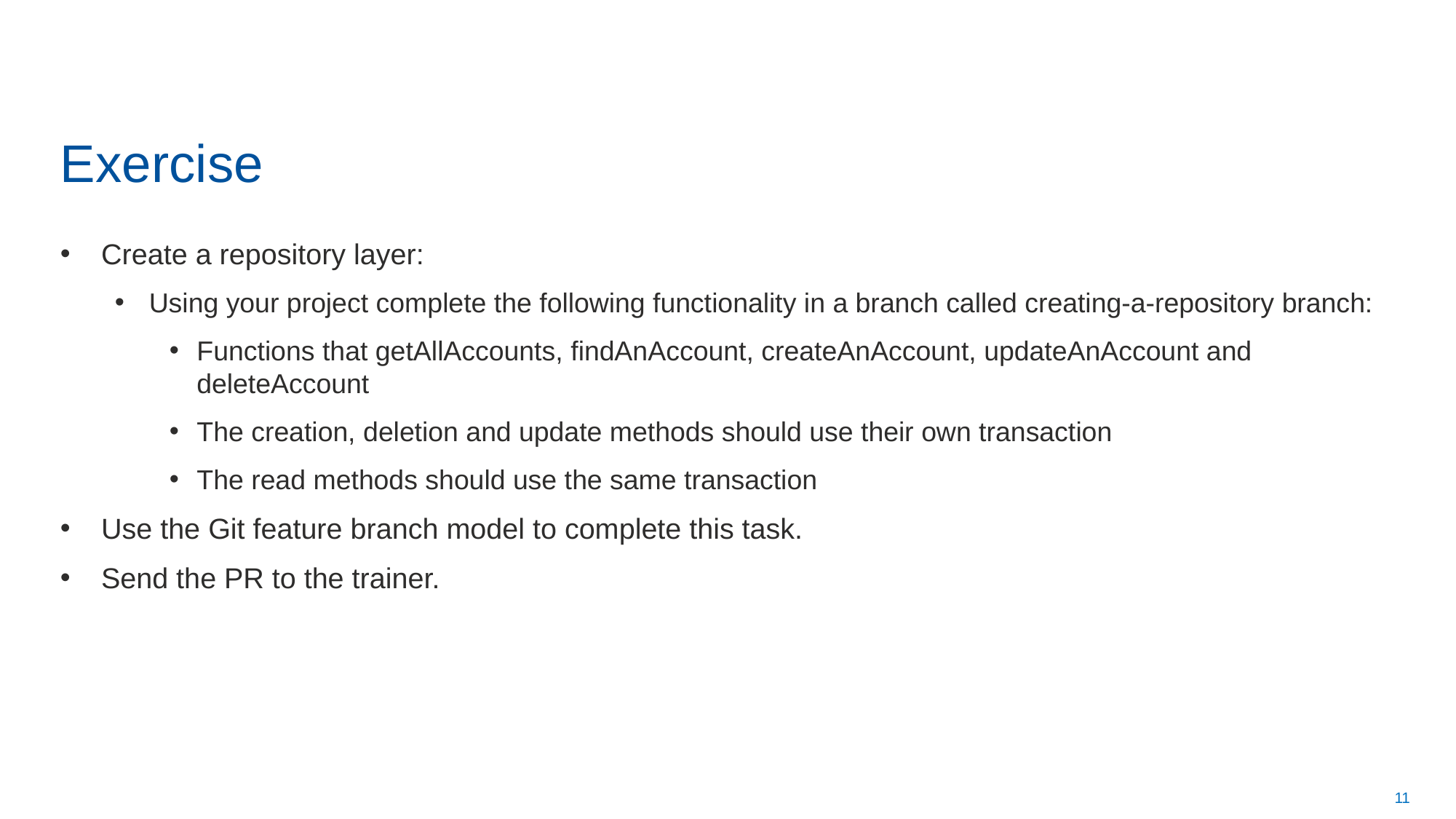

# Exercise
Create a repository layer:
Using your project complete the following functionality in a branch called creating-a-repository branch:
Functions that getAllAccounts, findAnAccount, createAnAccount, updateAnAccount and deleteAccount
The creation, deletion and update methods should use their own transaction
The read methods should use the same transaction
Use the Git feature branch model to complete this task.
Send the PR to the trainer.